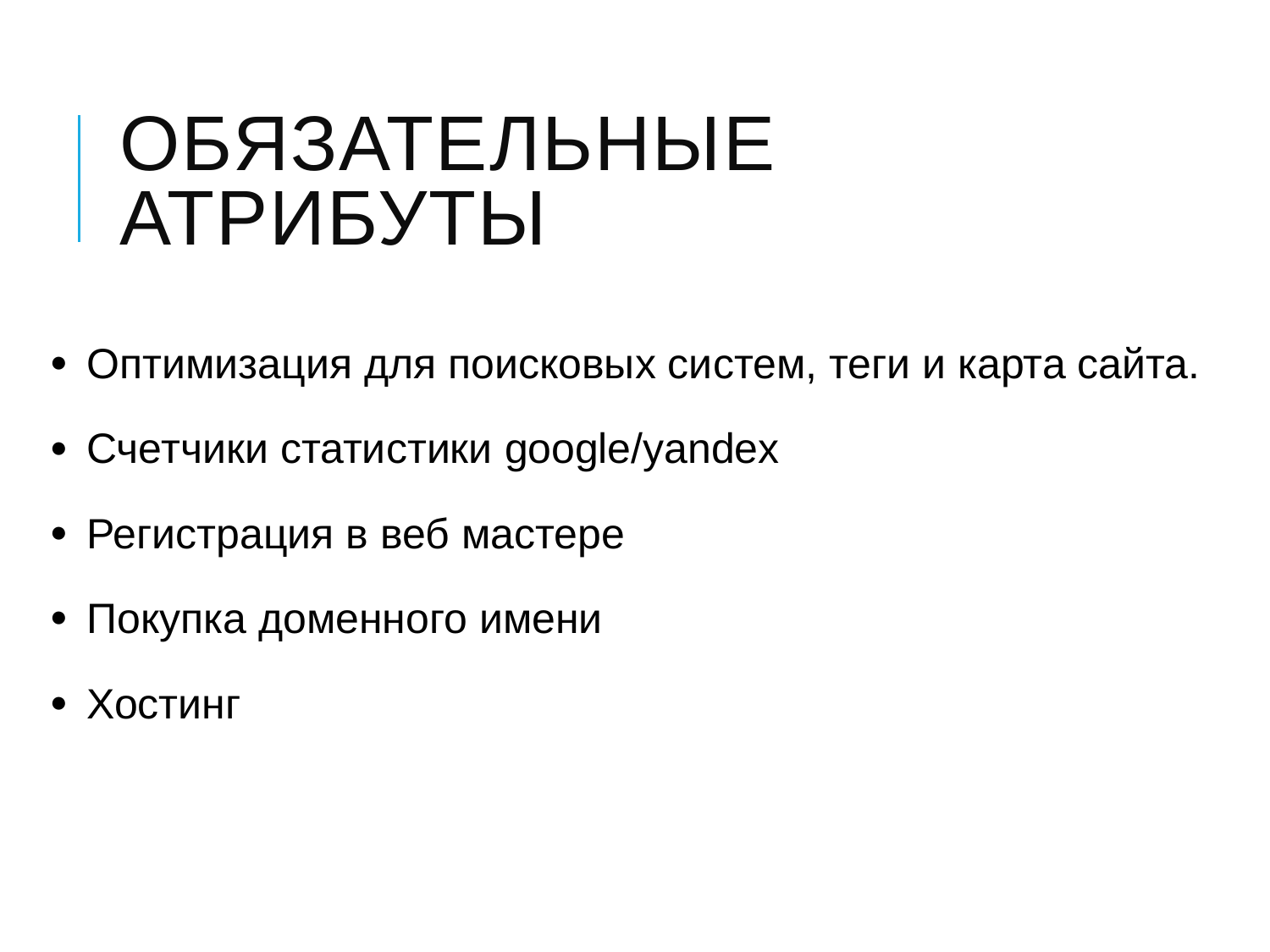

# Обязательные атрибуты

Оптимизация для поисковых систем, теги и карта сайта.
Счетчики статистики google/yandex
Регистрация в веб мастере
Покупка доменного имени
Хостинг